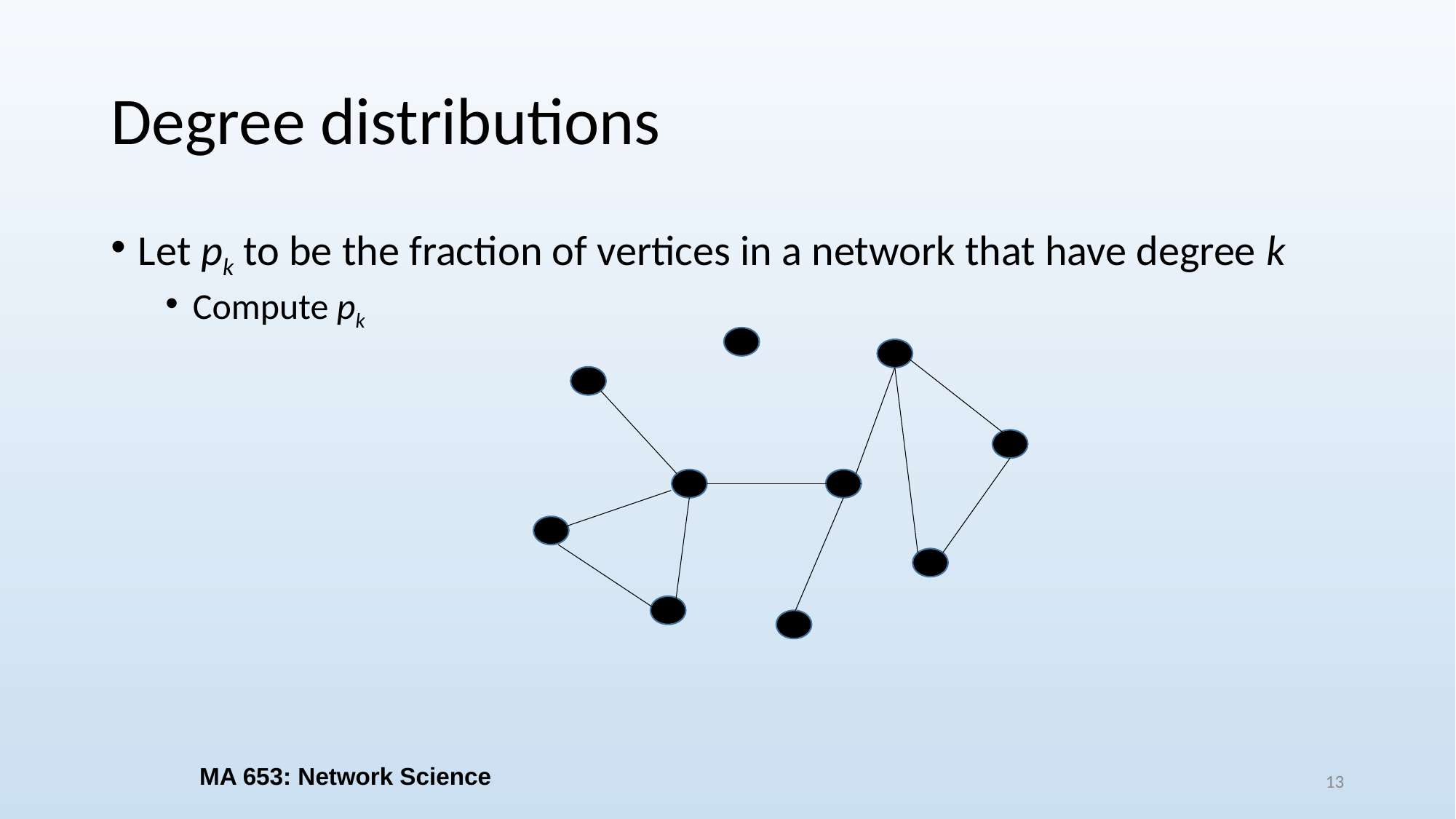

# Degree distributions
Let pk to be the fraction of vertices in a network that have degree k
Compute pk

The quantities pk represent the degree distribution of the network.

MA 653: Network Science
13